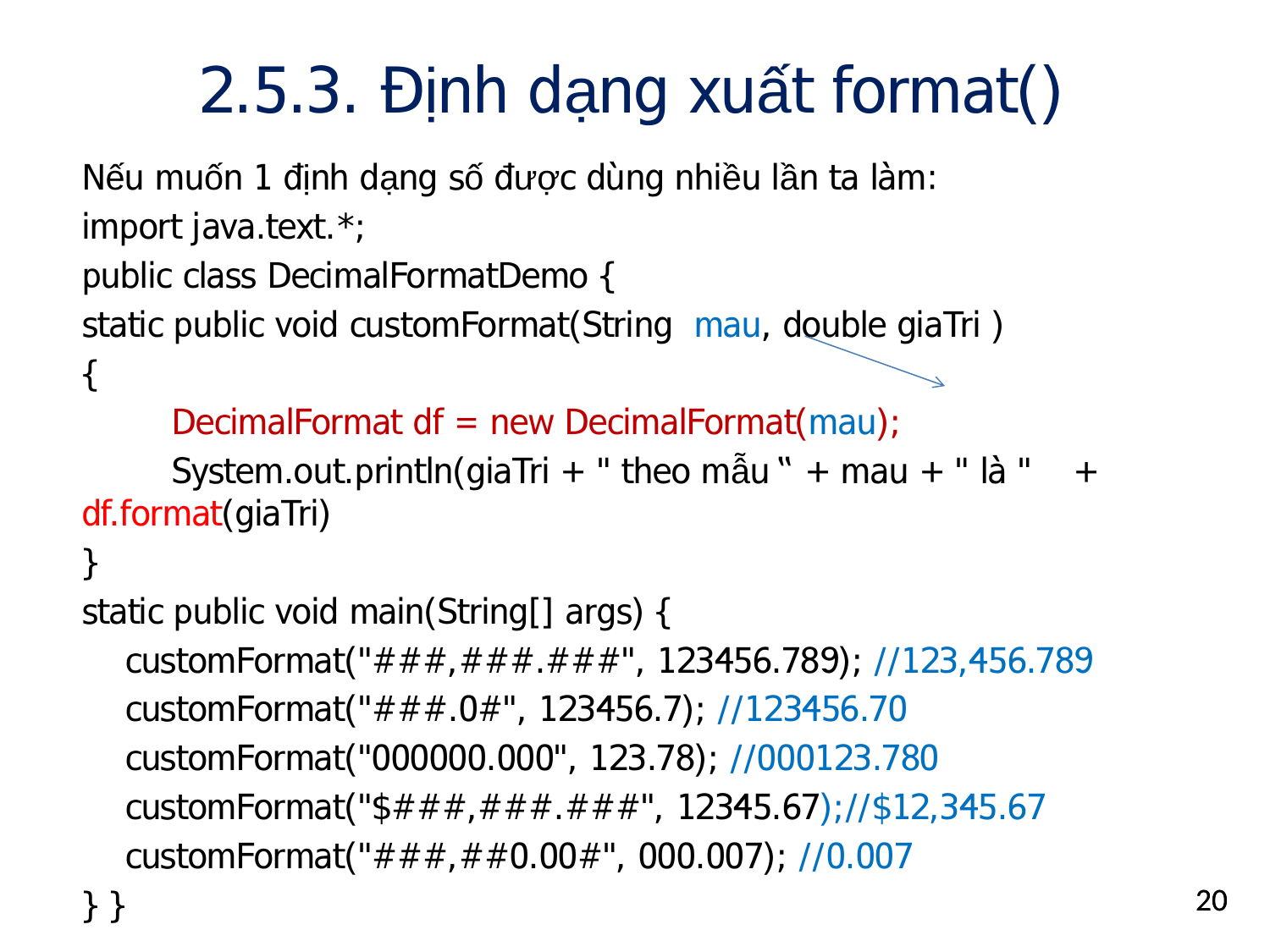

# 2.5.3. Định dạng xuất format()
Nếu muốn 1 định dạng số được dùng nhiều lần ta làm:
import java.text.*;
public class DecimalFormatDemo {
static public void customFormat(String  mau, double giaTri )
{
	DecimalFormat df = new DecimalFormat(mau);
	System.out.println(giaTri + " theo mẫu “ + mau + " là " 	+ 	df.format(giaTri)
}
static public void main(String[] args) {
    customFormat("###,###.###", 123456.789); //123,456.789
    customFormat("###.0#", 123456.7); //123456.70
    customFormat("000000.000", 123.78); //000123.780
    customFormat("$###,###.###", 12345.67);//$12,345.67
    customFormat("###,##0.00#", 000.007); //0.007
} }